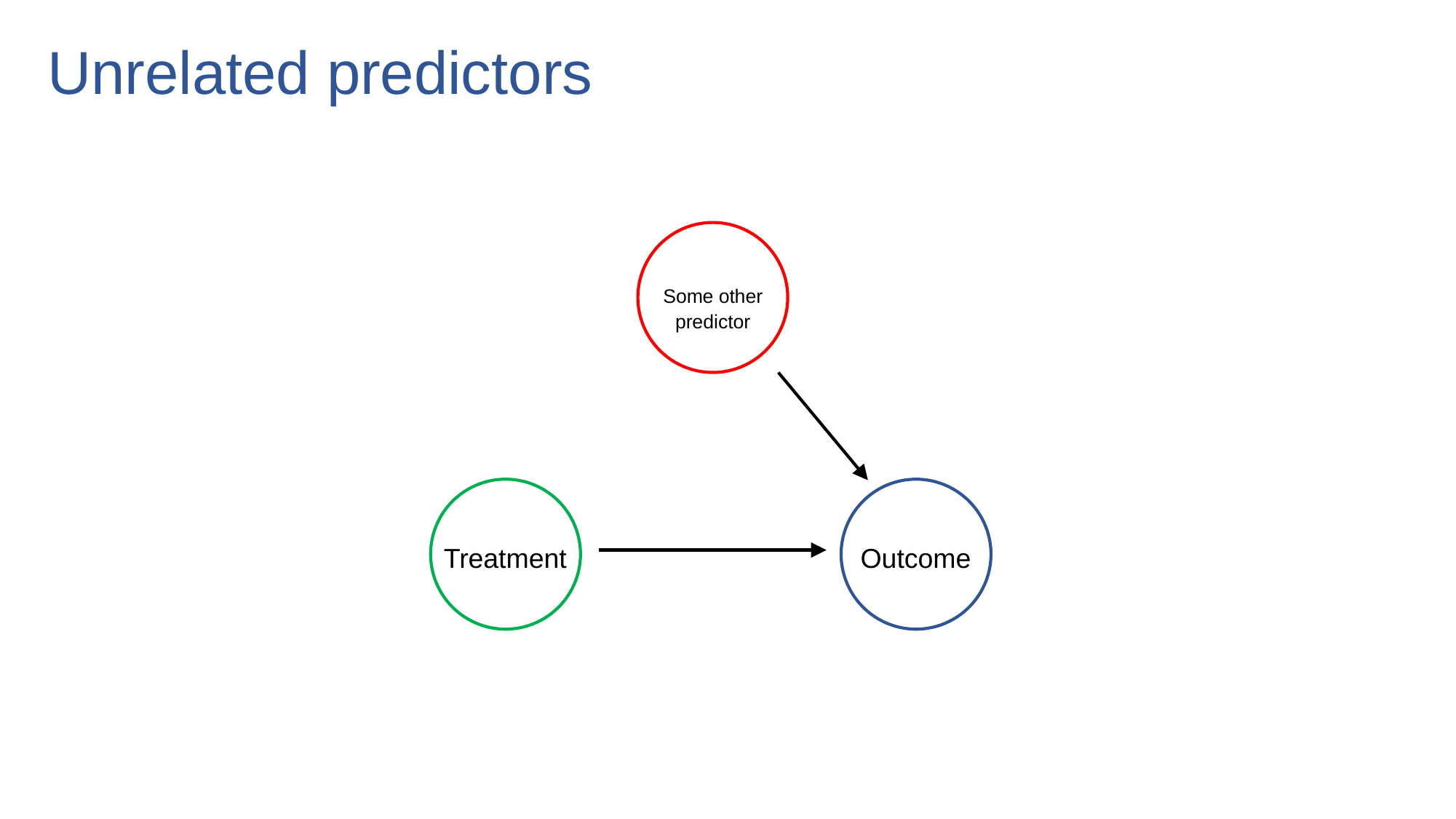

# Unrelated predictors

Some other predictor

Treatment
Outcome